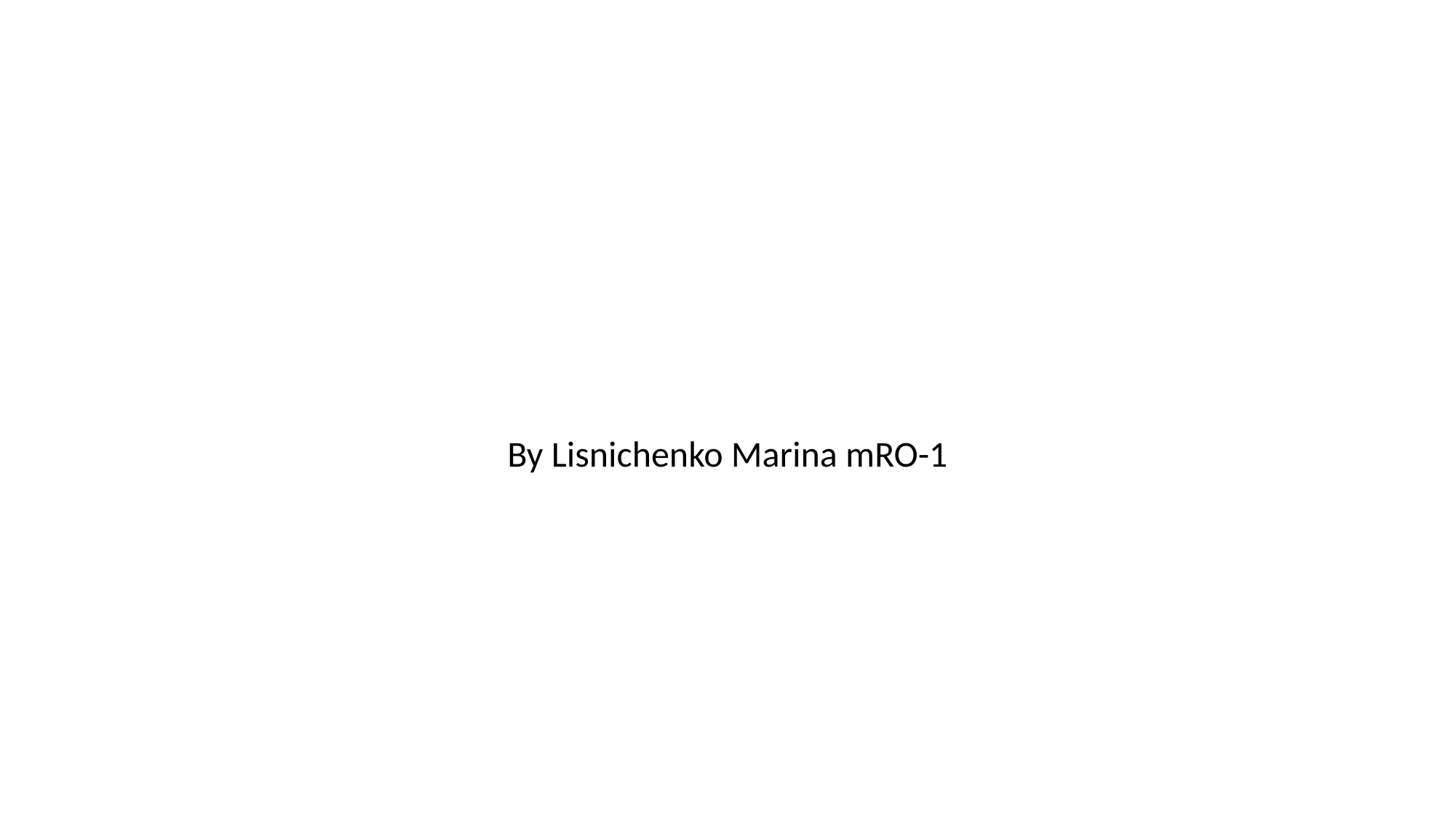

# Stiffness feasible workspace of cable-driven parallel robots with application to optimal design of a planar cable robot
By Lisnichenko Marina mRO-1